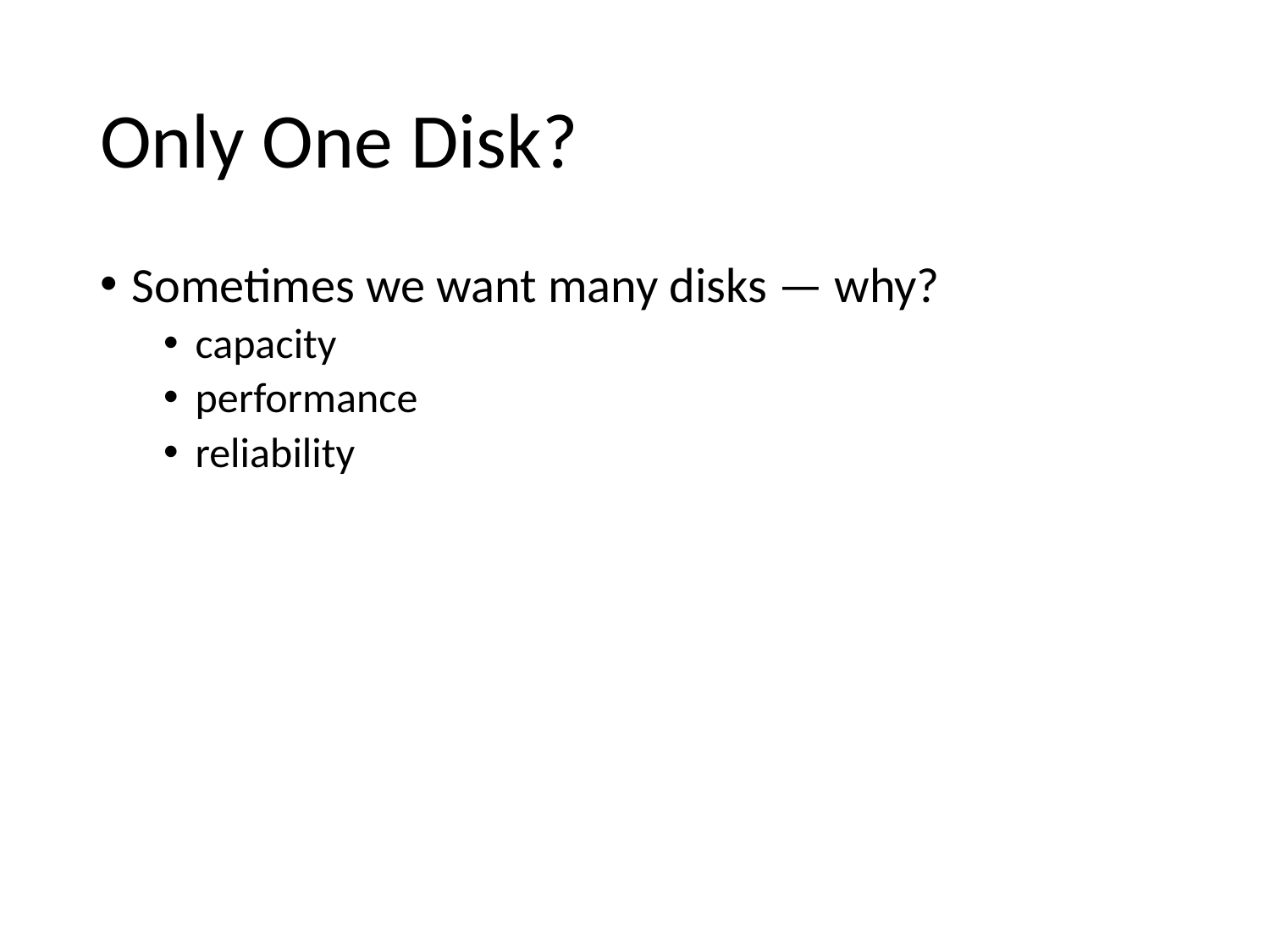

# Only One Disk?
Sometimes we want many disks — why?
capacity
performance
reliability